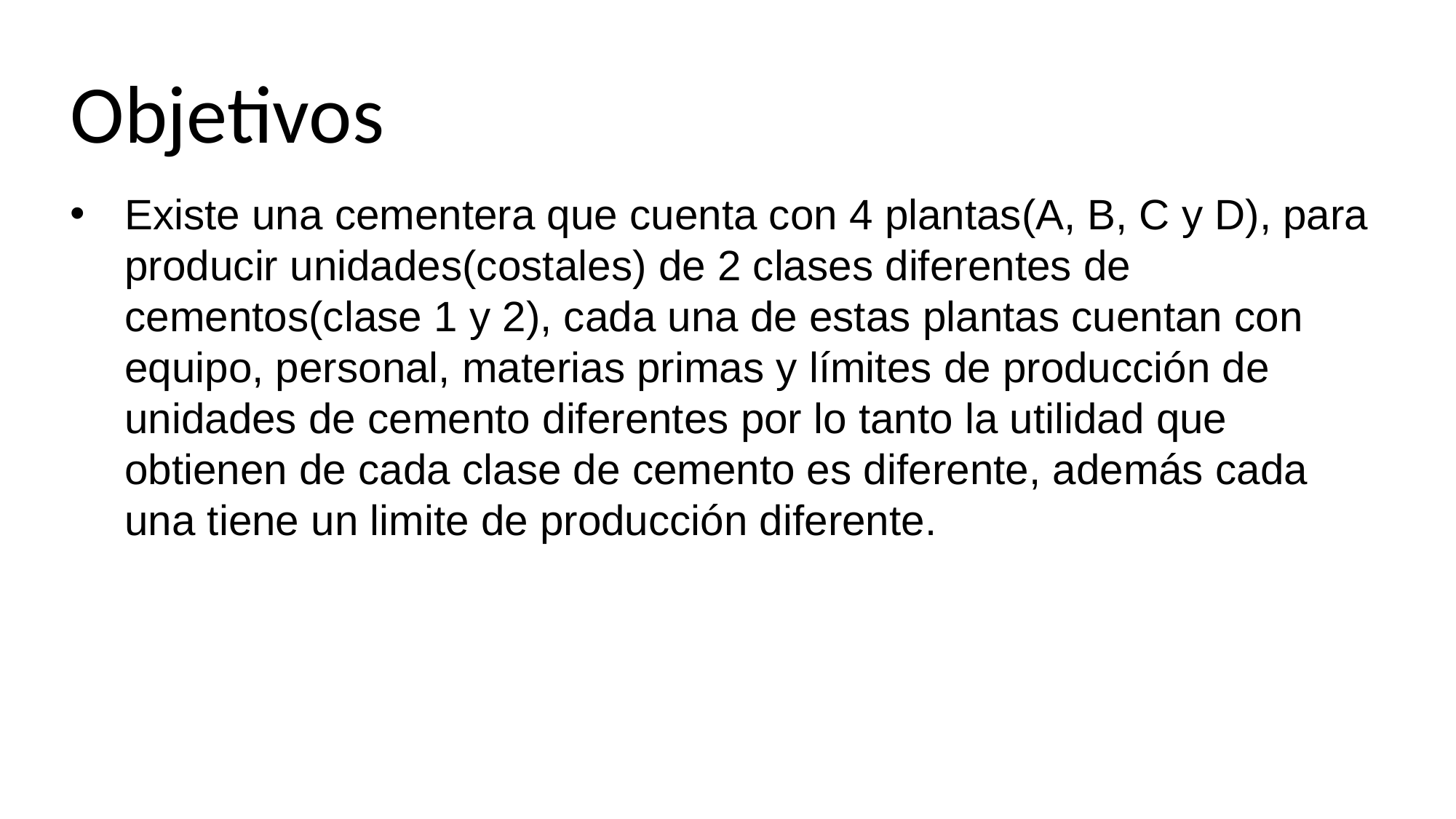

Objetivos
Existe una cementera que cuenta con 4 plantas(A, B, C y D), para producir unidades(costales) de 2 clases diferentes de cementos(clase 1 y 2), cada una de estas plantas cuentan con equipo, personal, materias primas y límites de producción de unidades de cemento diferentes por lo tanto la utilidad que obtienen de cada clase de cemento es diferente, además cada una tiene un limite de producción diferente.